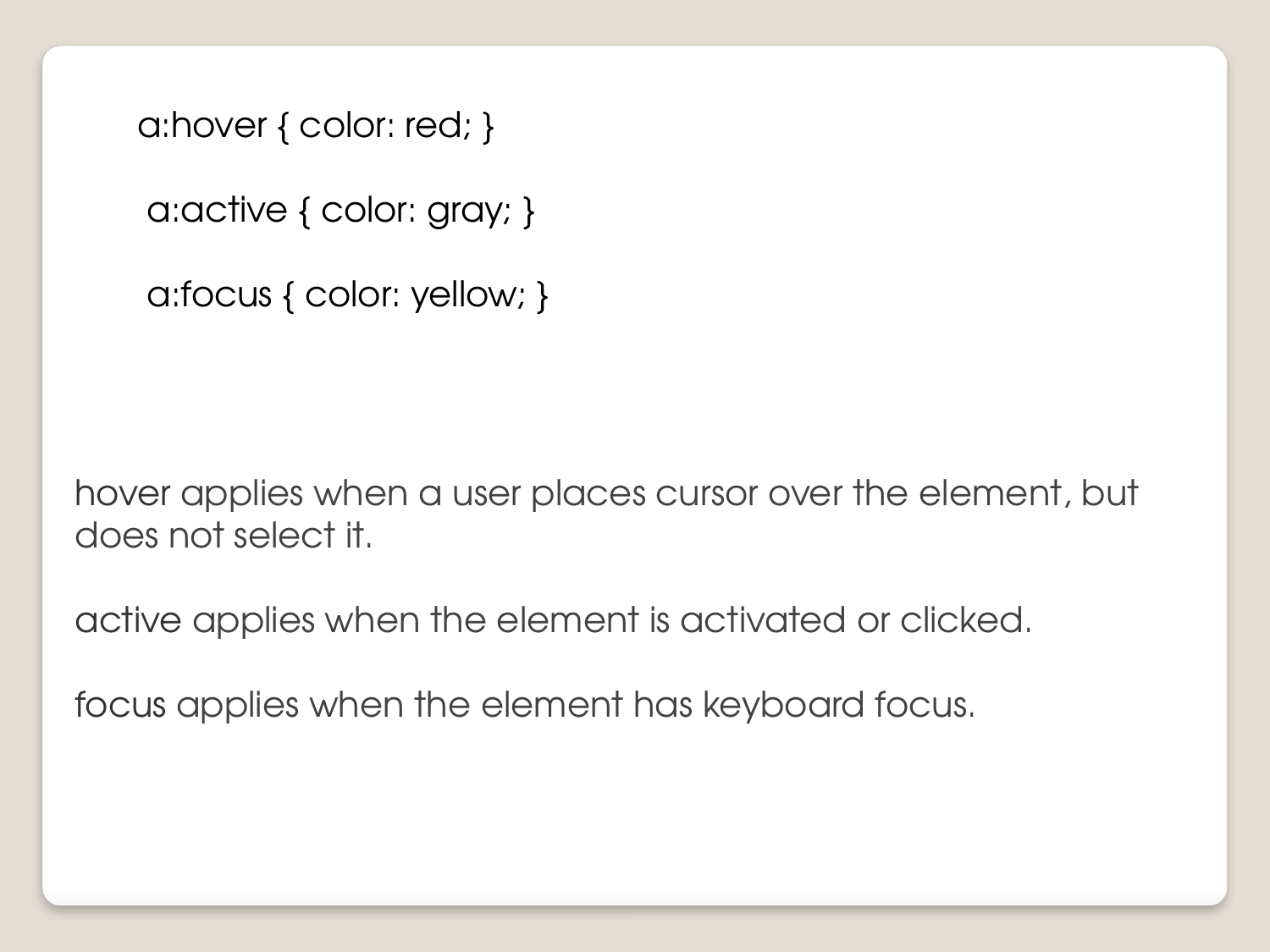

a:hover { color: red; }

 a:active { color: gray; }

 a:focus { color: yellow; }

hover applies when a user places cursor over the element, but does not select it.

active applies when the element is activated or clicked.

focus applies when the element has keyboard focus.